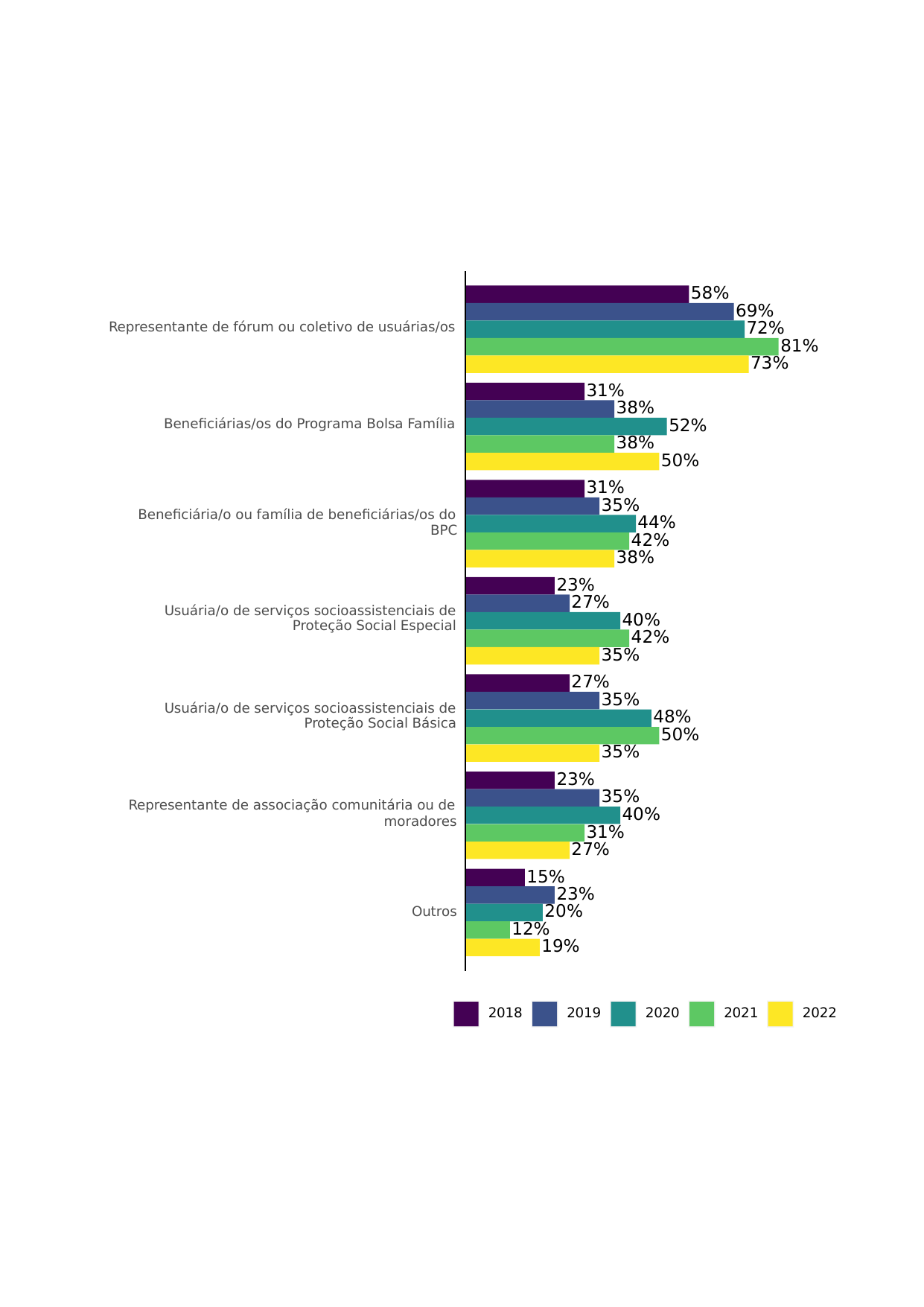

58%

69%
Representante de fórum ou coletivo de usuárias/os

72%

81%

73%

31%

38%
Beneficiárias/os do Programa Bolsa Família

52%

38%

50%

31%

35%
Beneficiária/o ou família de beneficiárias/os do

44%

BPC

42%

38%

23%

27%
Usuária/o de serviços socioassistenciais de

40%
Proteção Social Especial

42%

35%

27%

35%
Usuária/o de serviços socioassistenciais de

48%
Proteção Social Básica

50%

35%

23%

35%
Representante de associação comunitária ou de

40%

moradores

31%

27%

15%

23%

20%
Outros

12%

19%

2018
2019
2020
2021
2022